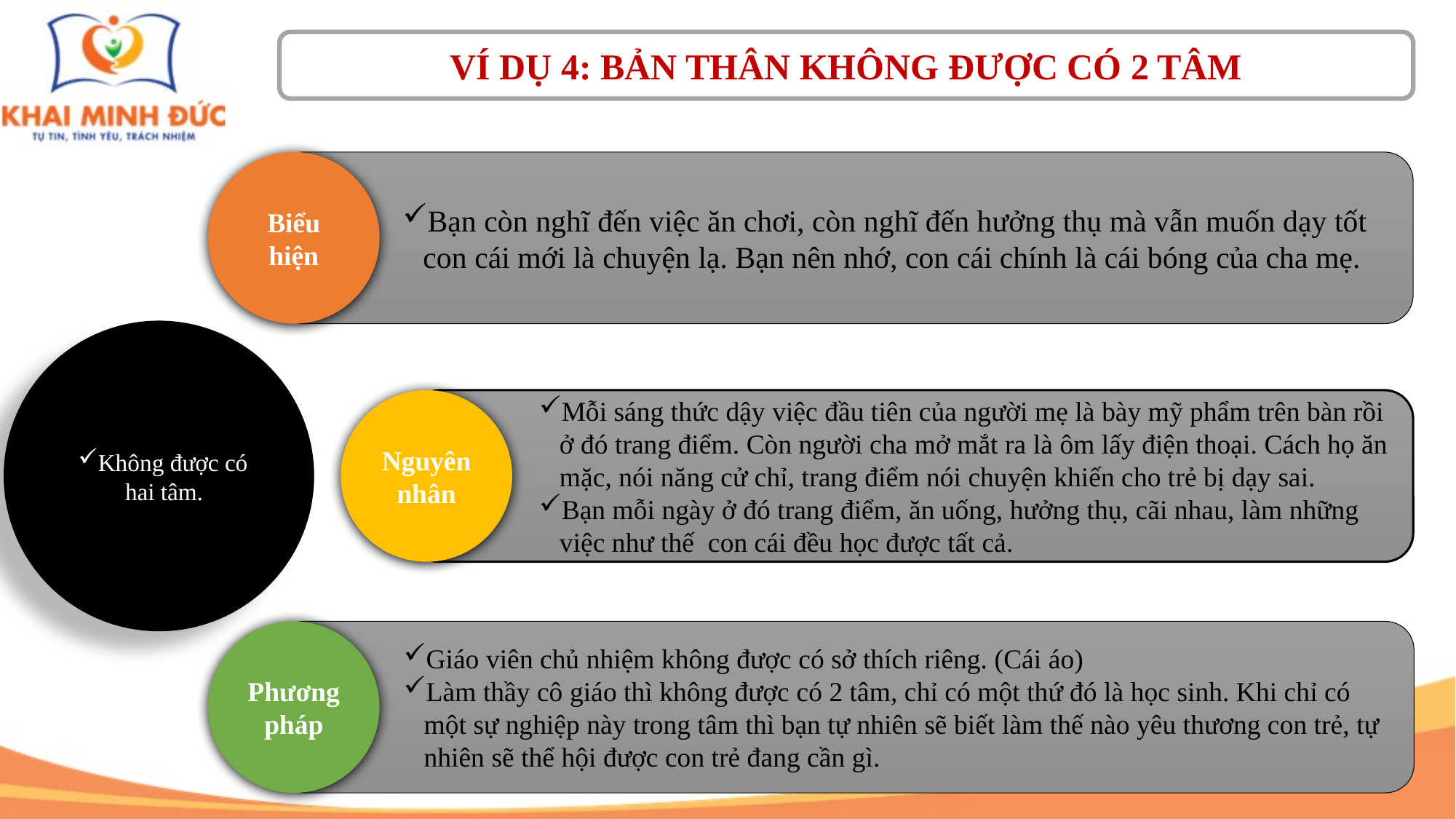

VÍ DỤ 4: BẢN THÂN KHÔNG ĐƯỢC CÓ 2 TÂM
Biểu hiện
Bạn còn nghĩ đến việc ăn chơi, còn nghĩ đến hưởng thụ mà vẫn muốn dạy tốt con cái mới là chuyện lạ. Bạn nên nhớ, con cái chính là cái bóng của cha mẹ.

Không được có hai tâm.

Nguyên nhân
Mỗi sáng thức dậy việc đầu tiên của người mẹ là bày mỹ phẩm trên bàn rồi ở đó trang điểm. Còn người cha mở mắt ra là ôm lấy điện thoại. Cách họ ăn mặc, nói năng cử chỉ, trang điểm nói chuyện khiến cho trẻ bị dạy sai.
Bạn mỗi ngày ở đó trang điểm, ăn uống, hưởng thụ, cãi nhau, làm những việc như thế  con cái đều học được tất cả.
Phương pháp
Giáo viên chủ nhiệm không được có sở thích riêng. (Cái áo)
Làm thầy cô giáo thì không được có 2 tâm, chỉ có một thứ đó là học sinh. Khi chỉ có một sự nghiệp này trong tâm thì bạn tự nhiên sẽ biết làm thế nào yêu thương con trẻ, tự nhiên sẽ thể hội được con trẻ đang cần gì.